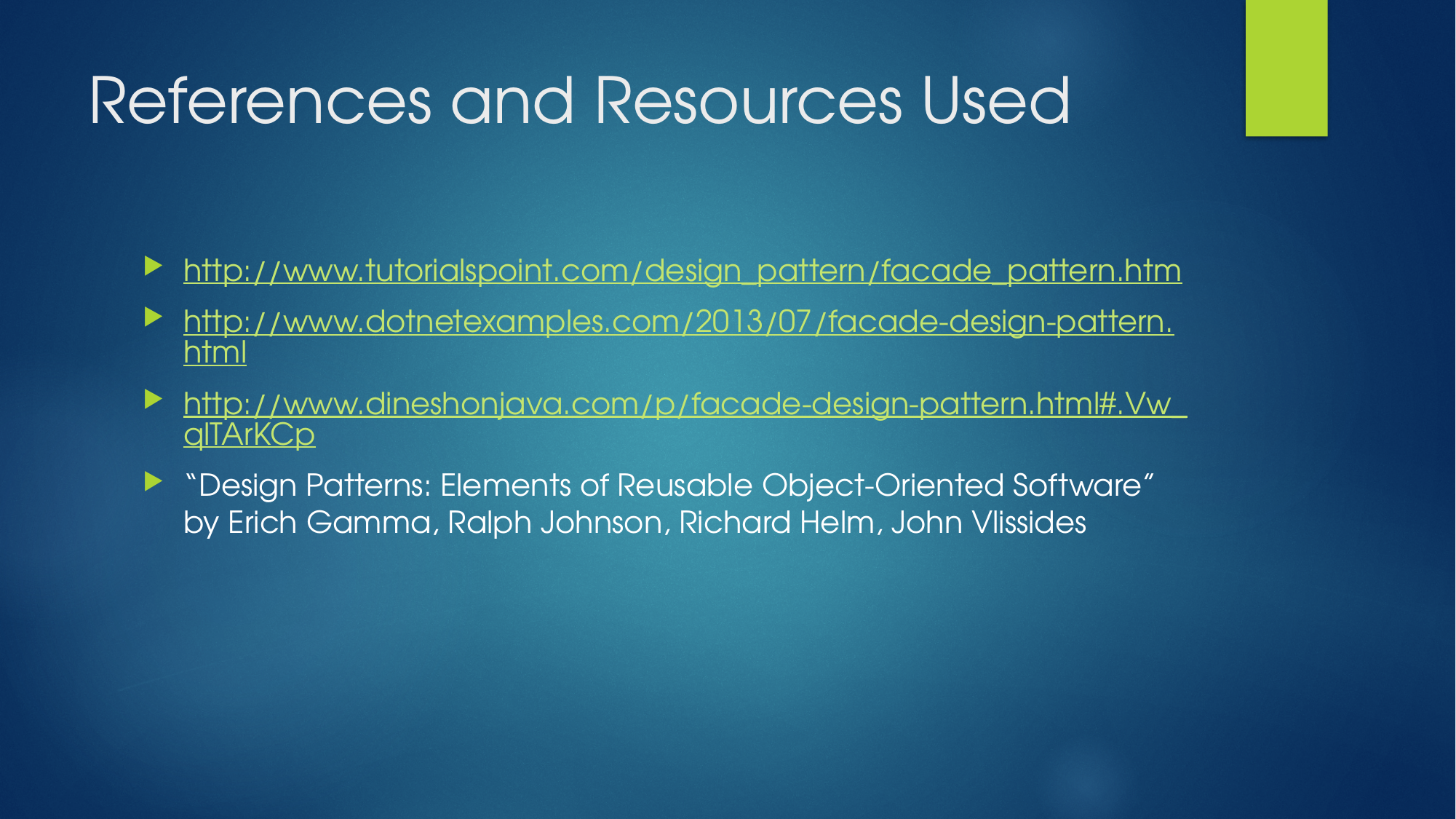

# References and Resources Used
http://www.tutorialspoint.com/design_pattern/facade_pattern.htm
http://www.dotnetexamples.com/2013/07/facade-design-pattern.html
http://www.dineshonjava.com/p/facade-design-pattern.html#.Vw_qlTArKCp
“Design Patterns: Elements of Reusable Object-Oriented Software” by Erich Gamma, Ralph Johnson, Richard Helm, John Vlissides